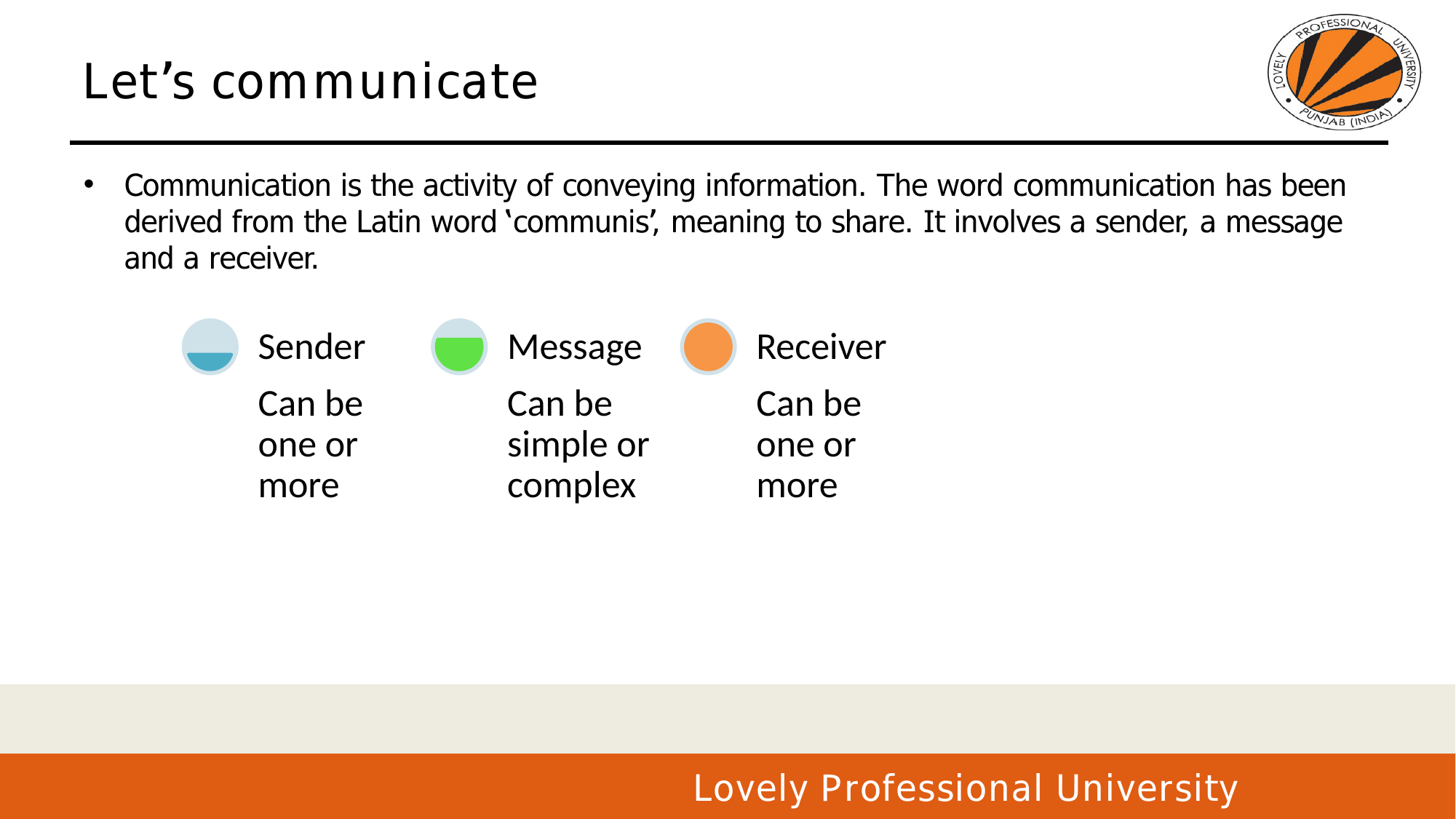

# Let’s communicate
Communication is the activity of conveying information. The word communication has been derived from the Latin word ‘communis’, meaning to share. It involves a sender, a message and a receiver.

Can be one or more
Sender
Can be simple or complex
Message
Can be one or more
Receiver